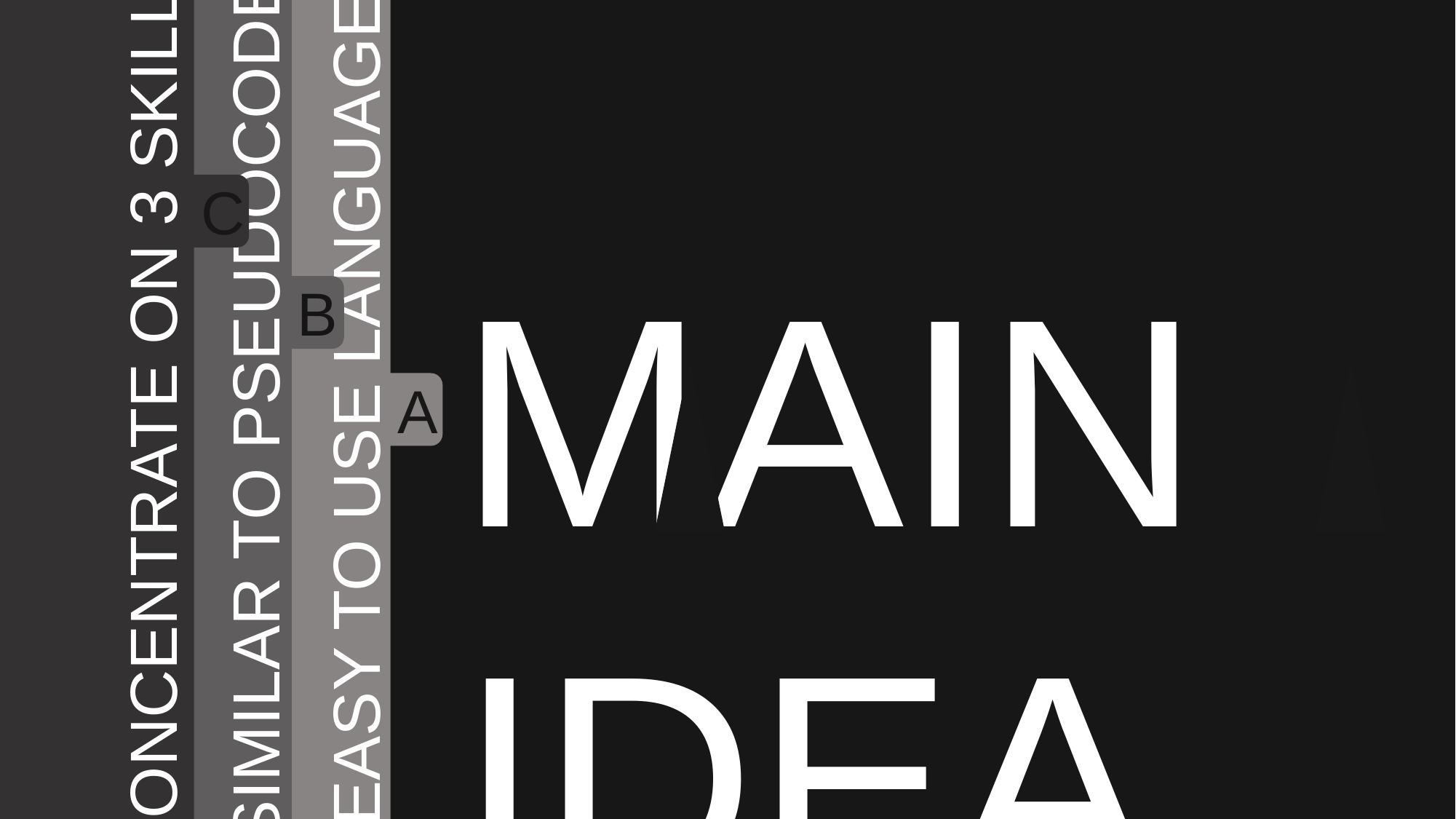

B

SIMILAR TO PSEUDOCODE
Zalgo is very similar to a pseudocode, written in natural language, hence can be utilized to develop or create a program.

A

EASY TO USE LANGUAGE
Extremely easy language that do not require an extensive study session to understand. Composes over very simple and straight forward syntaxes.

C

CONCENTRATE ON 3 SKILLS
People will be given more time and opportunity to concentrate on the 3 coding skills rather than going to in depth on the programming language.
MAIN IDEA